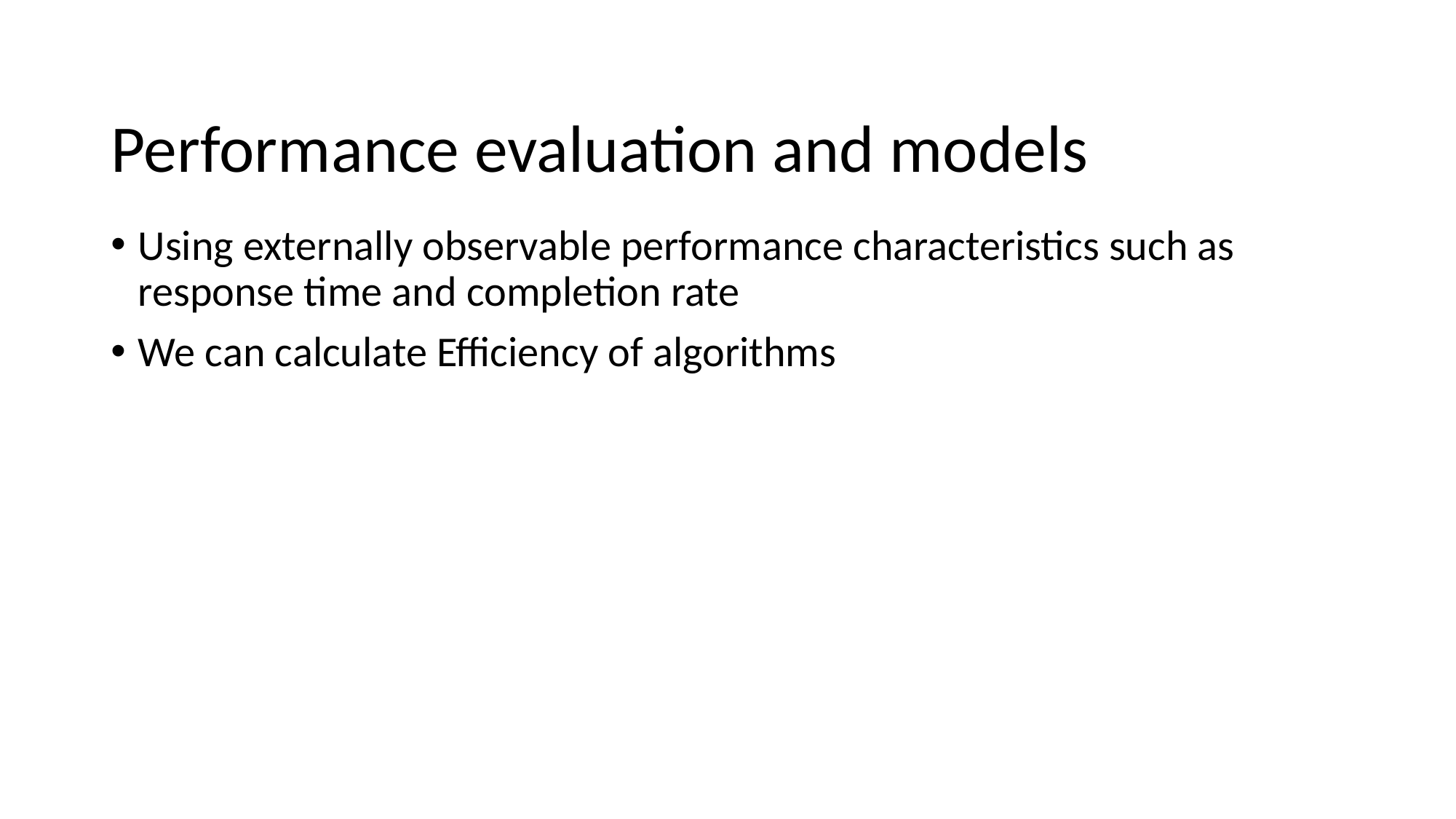

# Performance evaluation and models
Using externally observable performance characteristics such as response time and completion rate
We can calculate Efficiency of algorithms